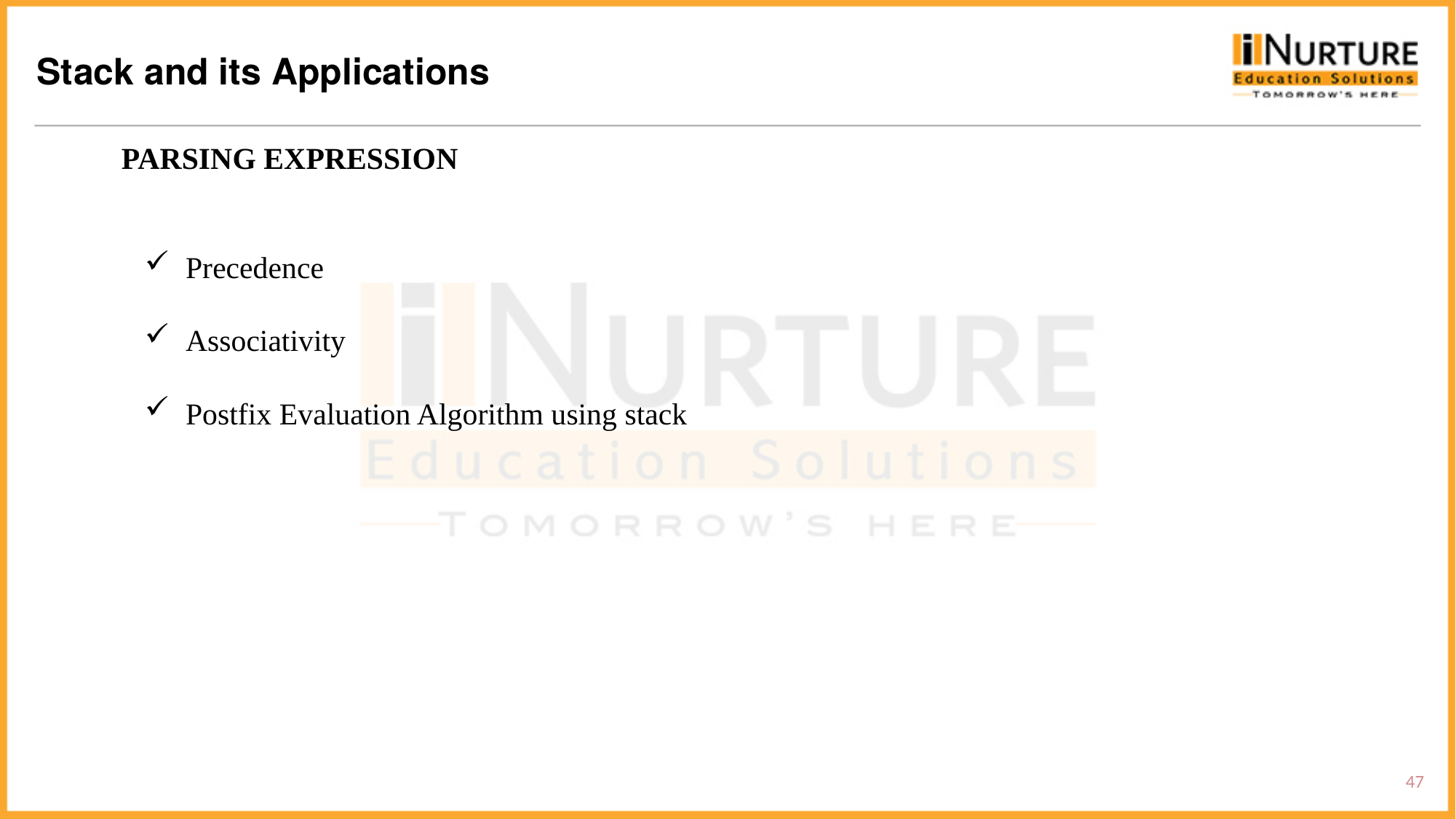

Stack and its Applications
PARSING EXPRESSION

Precedence
Associativity
Postfix Evaluation Algorithm using stack

47